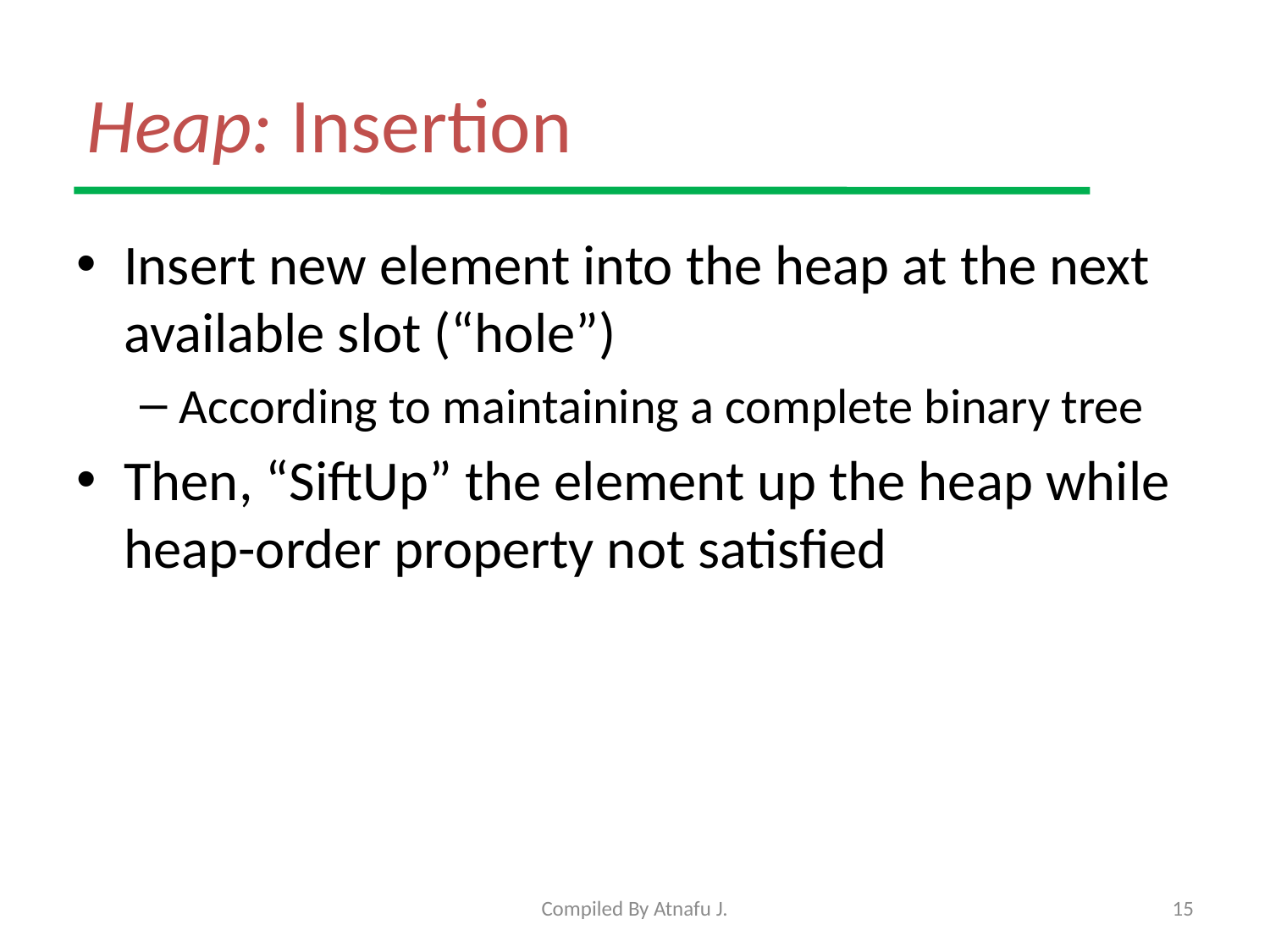

# Heap: Insertion
Insert new element into the heap at the next available slot (“hole”)
According to maintaining a complete binary tree
Then, “SiftUp” the element up the heap while heap-order property not satisfied

Compiled By Atnafu J.
15